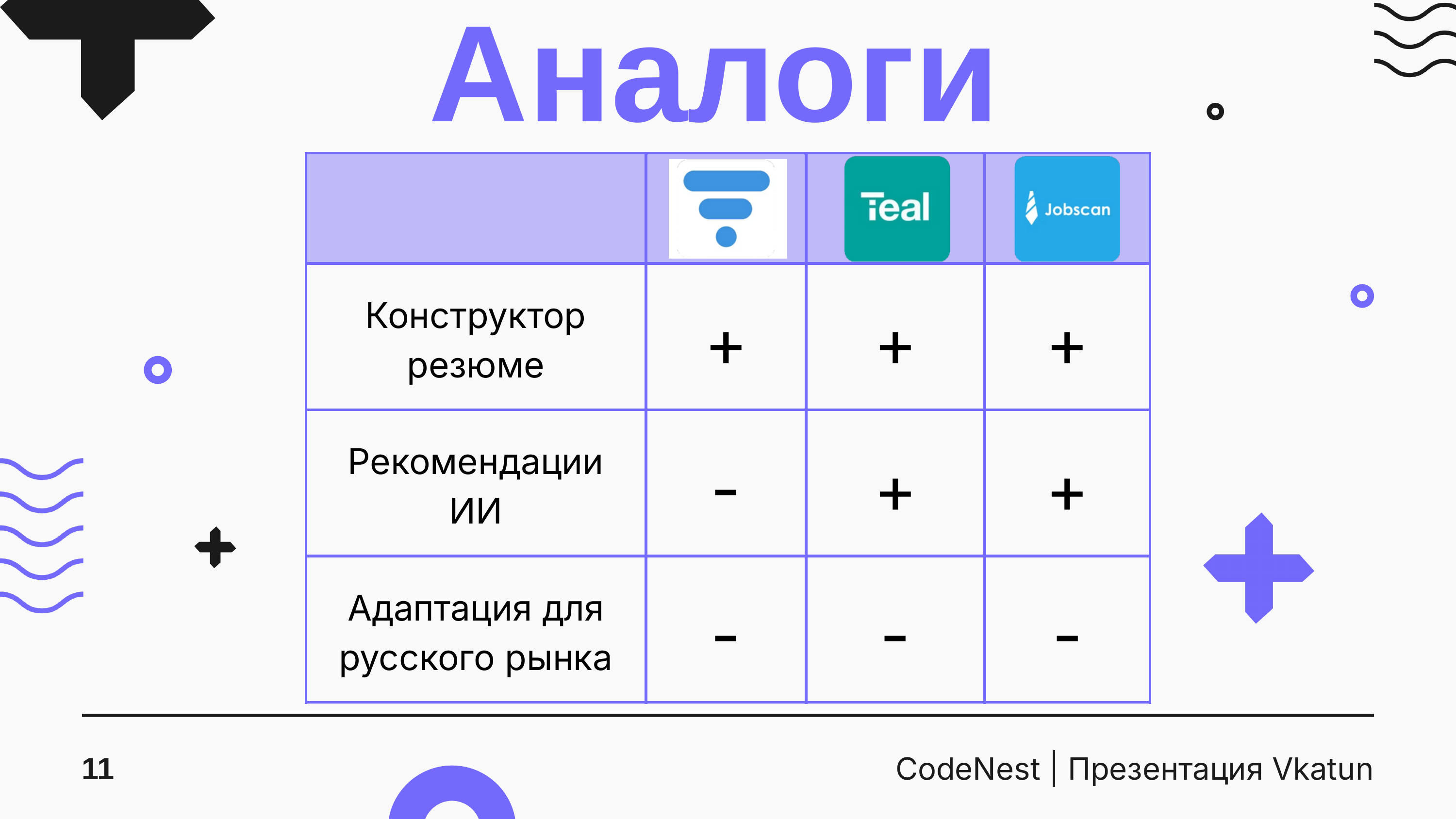

Аналоги

|  |  |  |  |
| --- | --- | --- | --- |
| Конструктор резюме | + | + | + |
| Рекомендации ИИ | - | + | + |
| Адаптация для русского рынка | - | - | - |

11
СodeNest | Презентация Vkatun